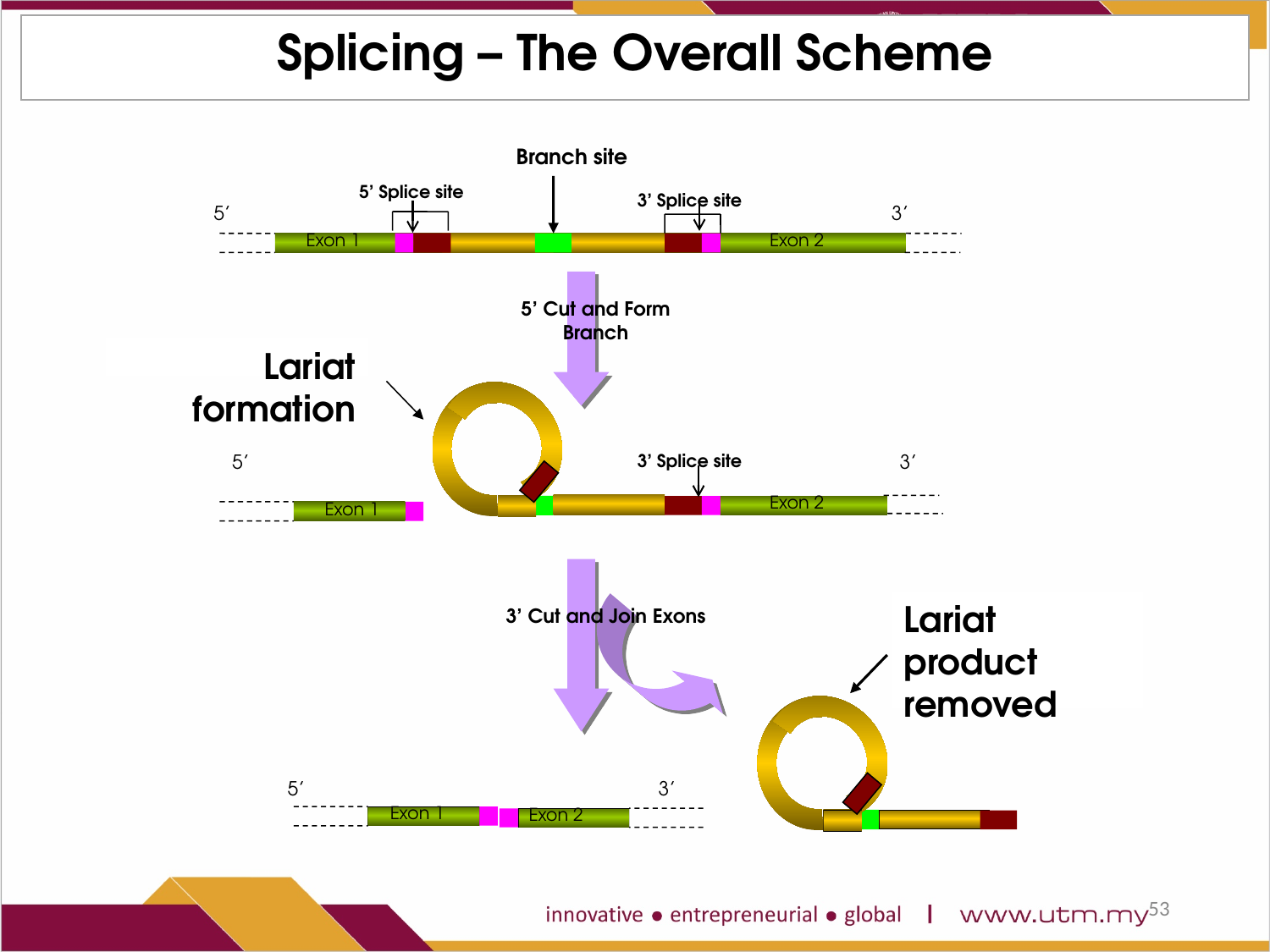

Splicing – The Overall Scheme

Branch site
5’ Splice site

3’ Splice site
5’
3’

Exon 1
Exon 2

5’ Cut and Form Branch
Lariat formation

5’
3’ Splice site
3’

Exon 2
Exon 1

Lariat product removed
3’ Cut and Join Exons

5’
3’

Exon 1
Exon 2

53